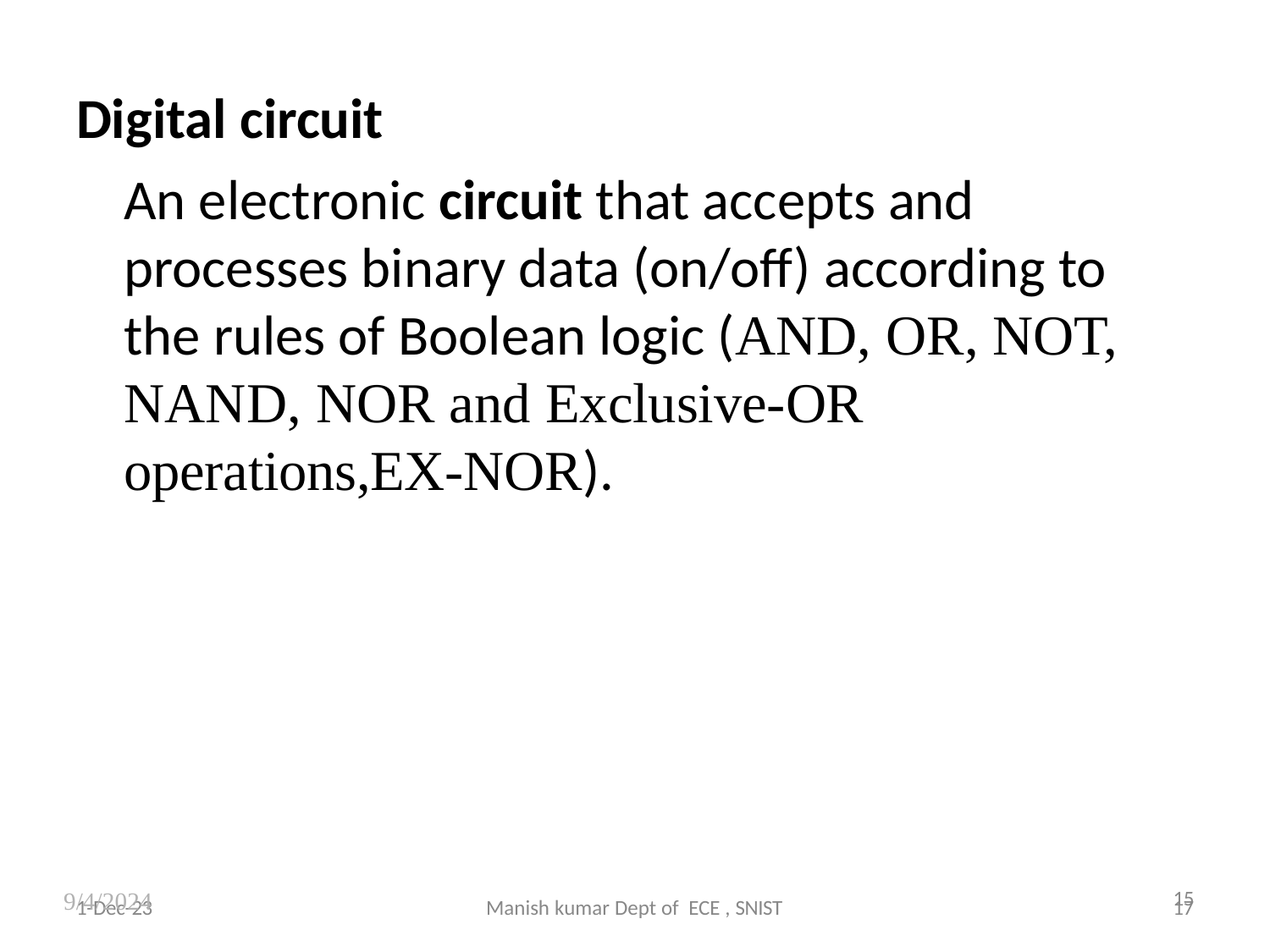

# Digital circuit
An electronic circuit that accepts and processes binary data (on/off) according to the rules of Boolean logic (AND, OR, NOT, NAND, NOR and Exclusive-OR operations,EX-NOR).
9/4/2024
15
1-Dec-23
Manish kumar Dept of ECE , SNIST
17